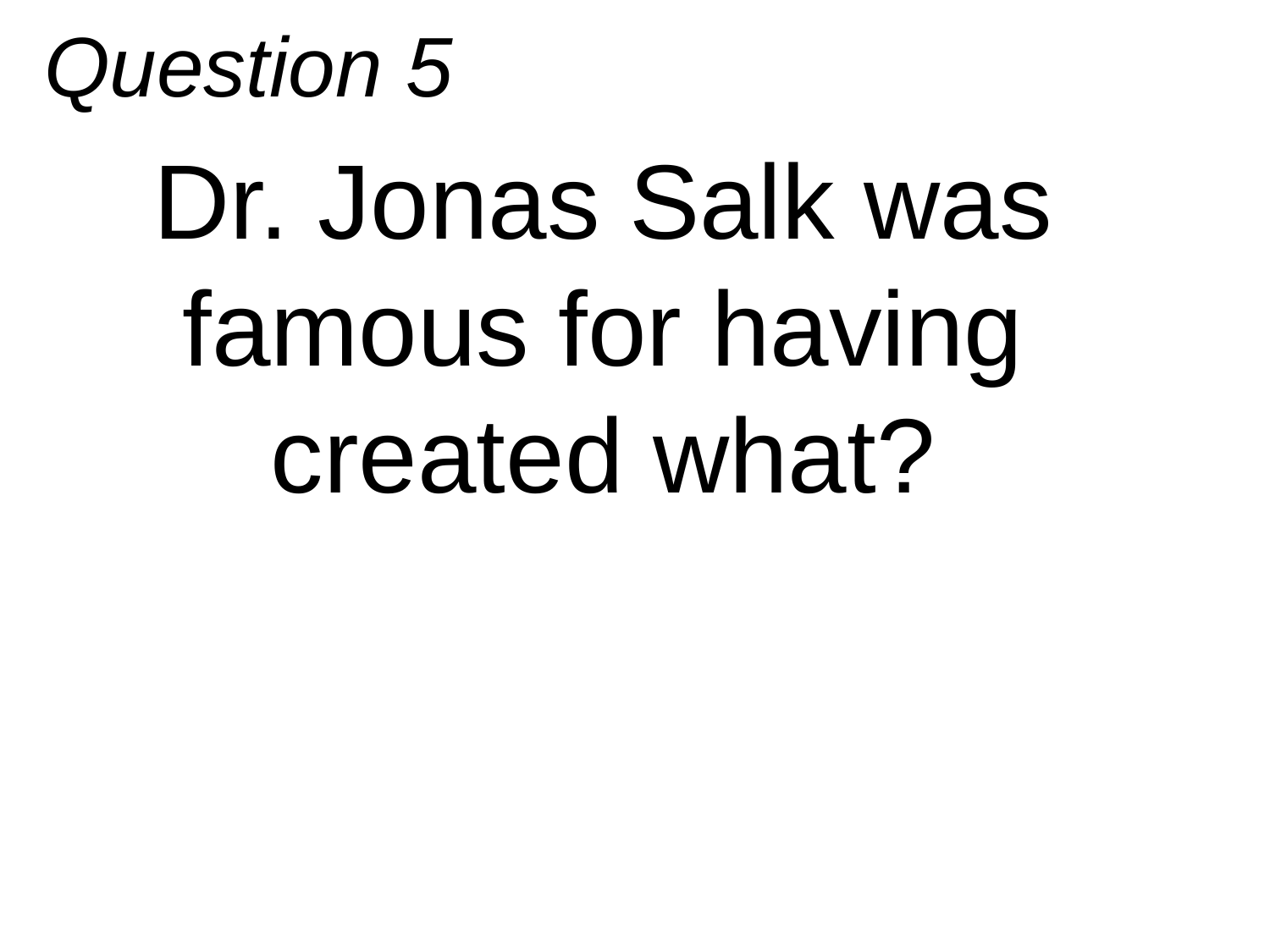

Question 5
Dr. Jonas Salk was famous for having created what?